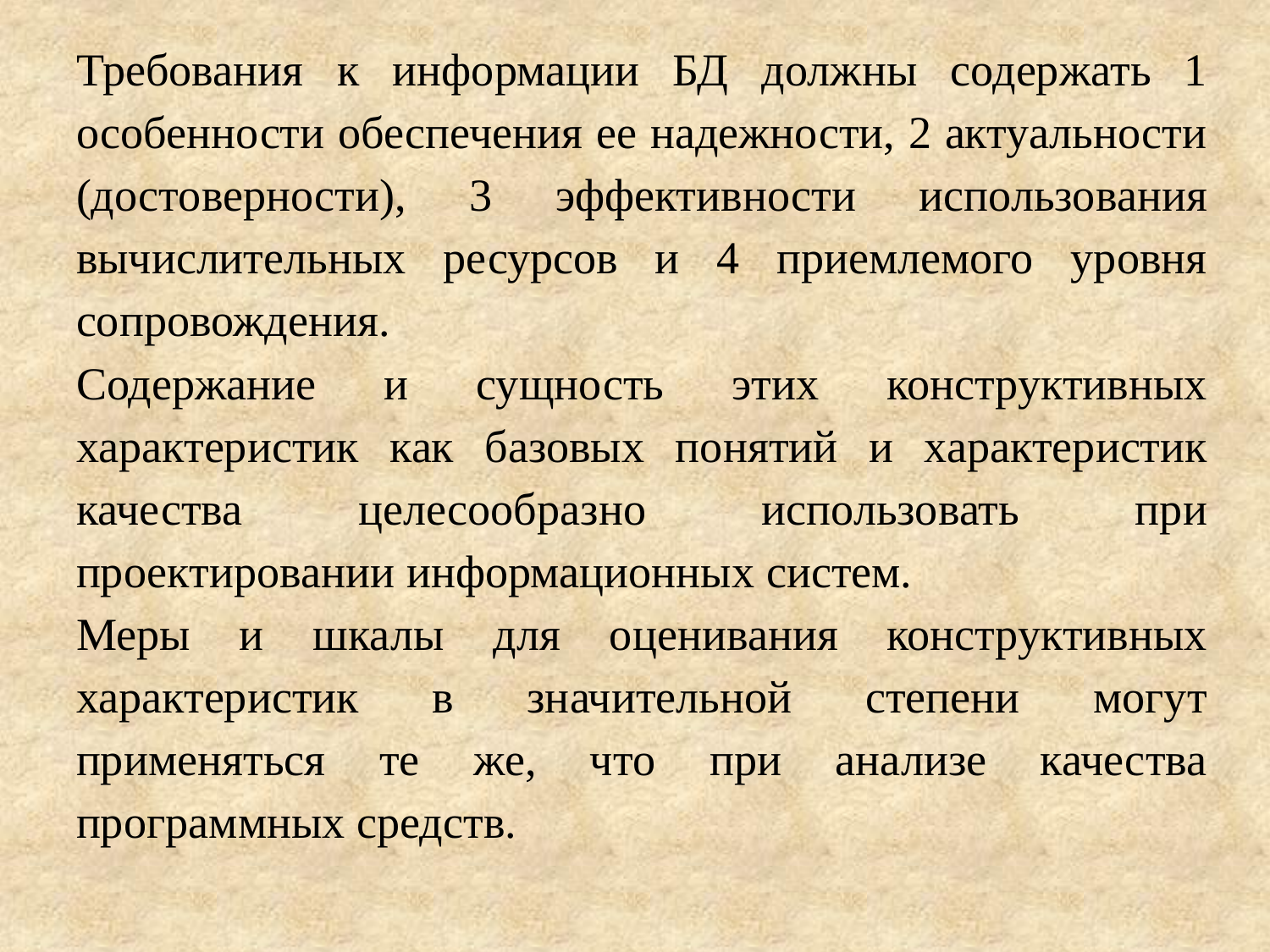

Требования к информации БД должны содержать 1 особенности обеспечения ее надежности, 2 актуальности (достоверности), 3 эффективности использования вычислительных ресурсов и 4 приемлемого уровня сопровождения.
Содержание и сущность этих конструктивных характеристик как базовых понятий и характеристик качества целесообразно использовать при проектировании информационных систем.
Меры и шкалы для оценивания конструктивных характеристик в значительной степени могут применяться те же, что при анализе качества программных средств.